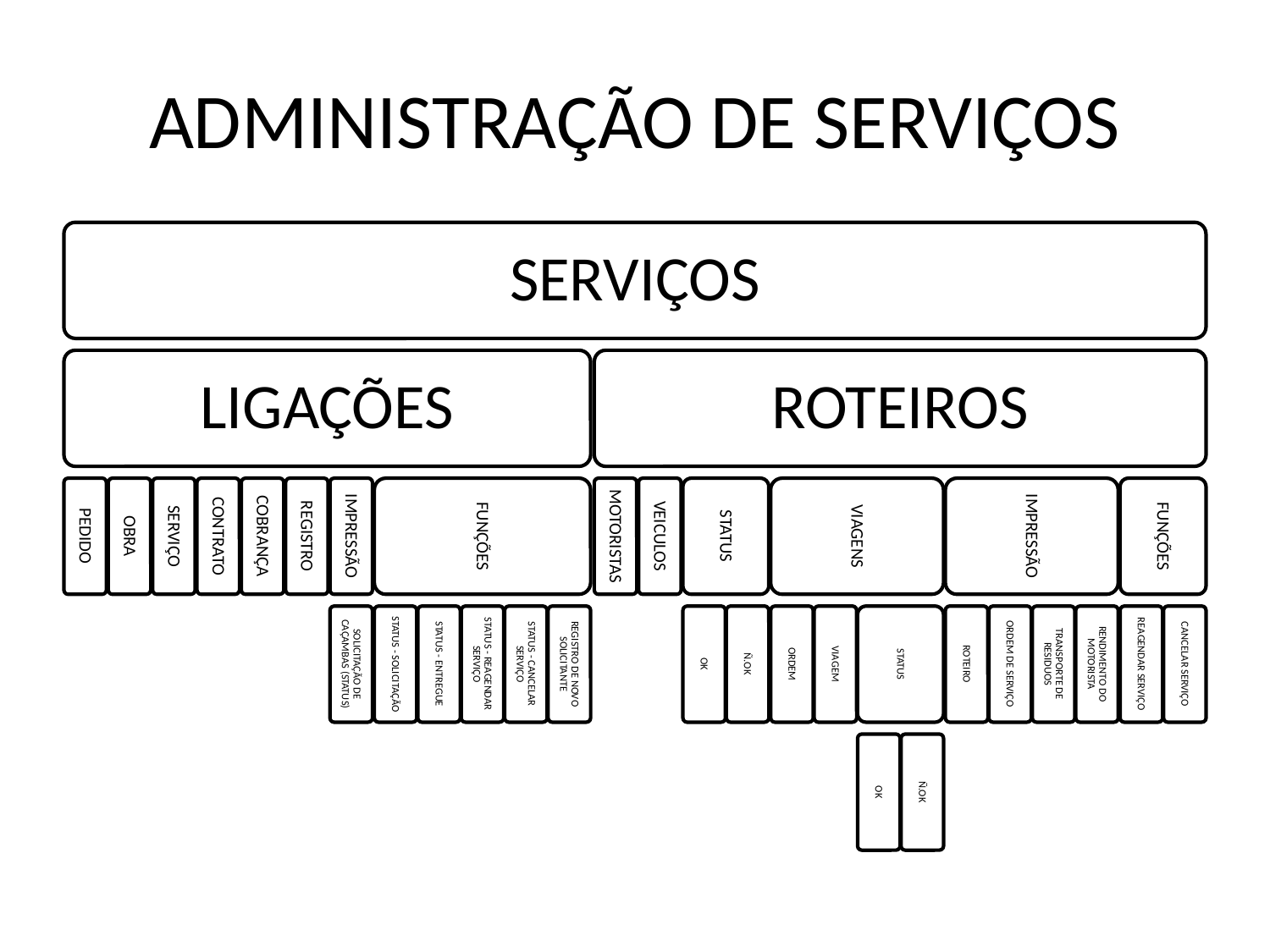

# ADMINISTRAÇÃO DE SERVIÇOS
SERVIÇOS
LIGAÇÕES
PEDIDO
OBRA
SERVIÇO
CONTRATO
COBRANÇA
REGISTRO
IMPRESSÃO
SOLICITAÇÃO DE CAÇAMBAS (STATUS)
FUNÇÕES
STATUS - SOLICITAÇÃO
STATUS - ENTREGUE
STATUS - REAGENDAR SERVIÇO
STATUS - CANCELAR SERVIÇO
REGISTRO DE NOVO SOLICITANTE
ROTEIROS
MOTORISTAS
VEICULOS
STATUS
OK
Ñ.OK
VIAGENS
ORDEM
VIAGEM
STATUS
OK
Ñ.OK
IMPRESSÃO
ROTEIRO
ORDEM DE SERVIÇO
TRANSPORTE DE RESIDUOS
RENDIMENTO DO MOTORISTA
FUNÇÕES
REAGENDAR SERVIÇO
CANCELAR SERVIÇO